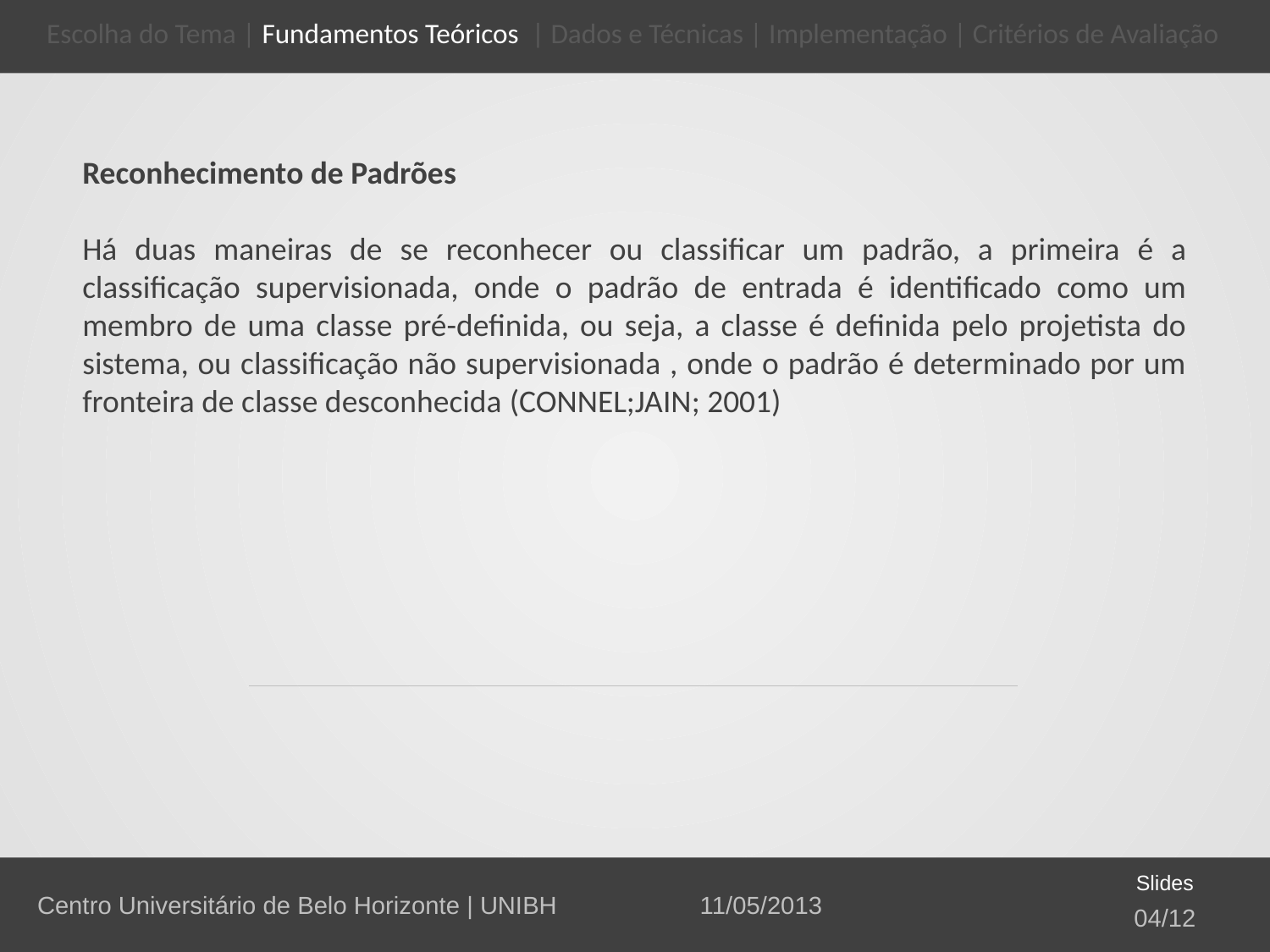

Escolha do Tema | Fundamentos Teóricos  | Dados e Técnicas | Implementação | Critérios de Avaliação
Reconhecimento de Padrões

Há duas maneiras de se reconhecer ou classificar um padrão, a primeira é a classificação supervisionada, onde o padrão de entrada é identificado como um membro de uma classe pré-definida, ou seja, a classe é definida pelo projetista do sistema, ou classificação não supervisionada , onde o padrão é determinado por um fronteira de classe desconhecida (CONNEL;JAIN; 2001)

Slides
11/05/2013
Centro Universitário de Belo Horizonte | UNIBH
04/12